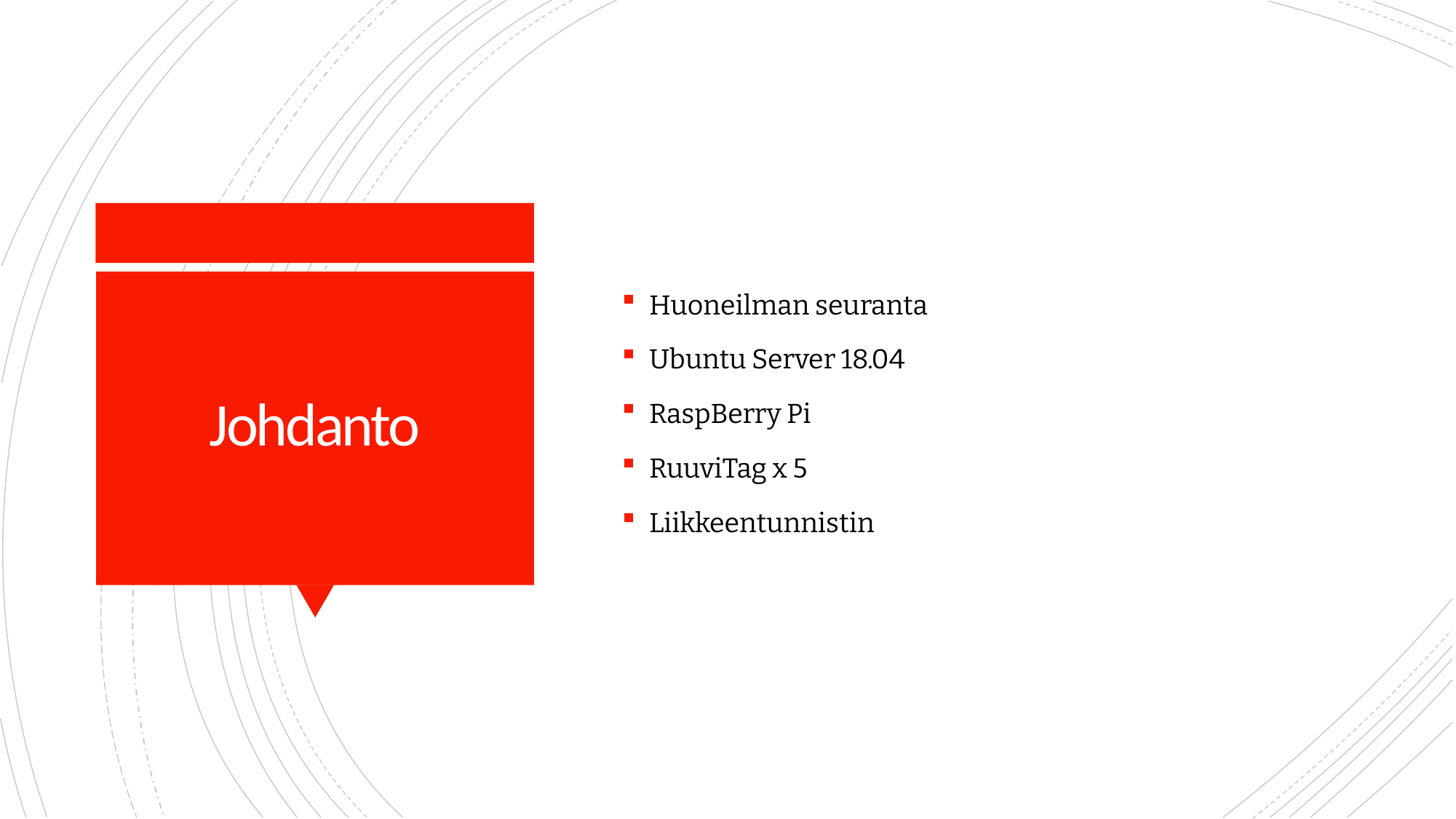

Huoneilman seuranta
Ubuntu Server 18.04
RaspBerry Pi
RuuviTag x 5
Liikkeentunnistin
# Johdanto